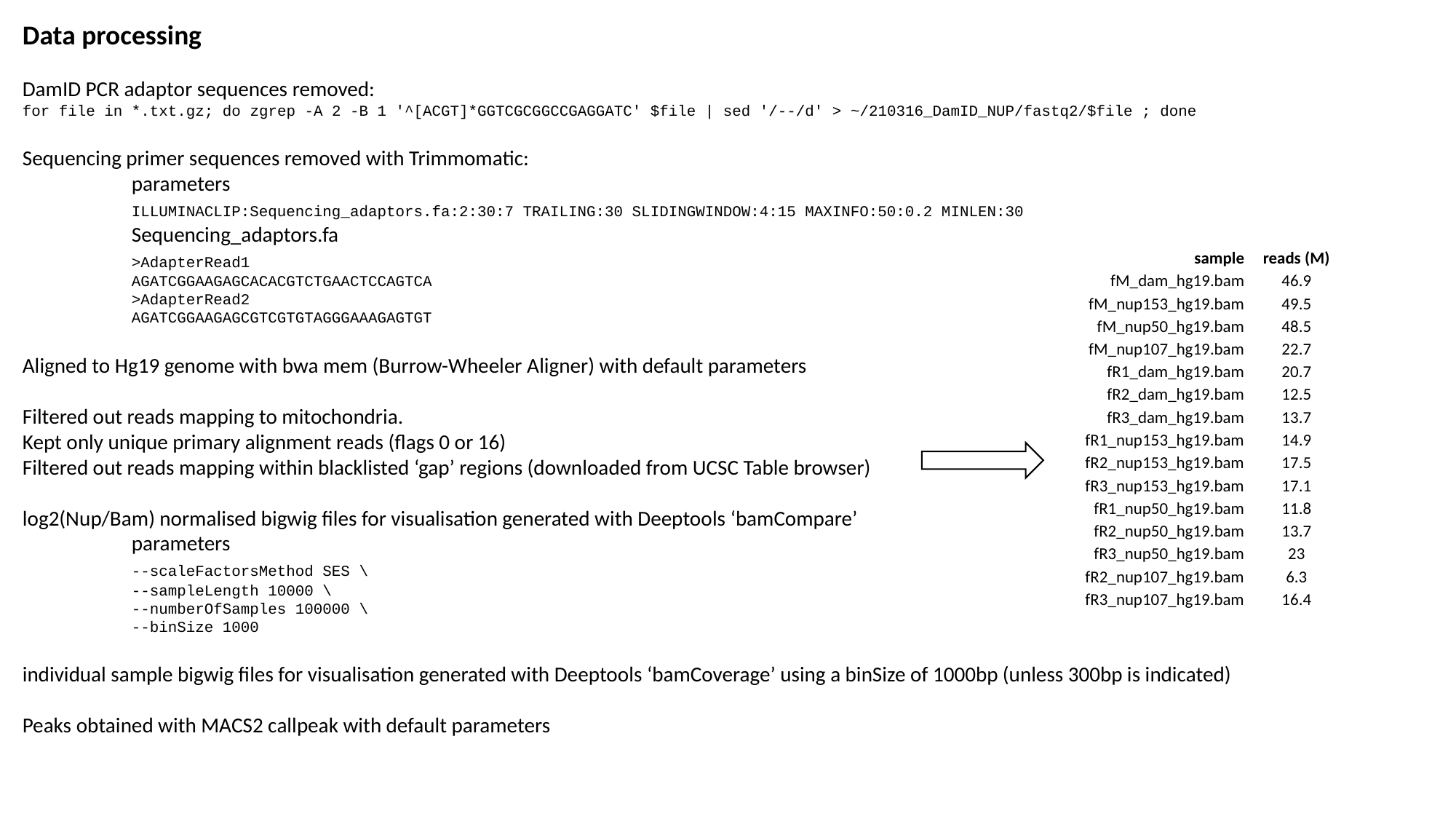

Data processing

DamID PCR adaptor sequences removed:
for file in *.txt.gz; do zgrep -A 2 -B 1 '^[ACGT]*GGTCGCGGCCGAGGATC' $file | sed '/--/d' > ~/210316_DamID_NUP/fastq2/$file ; done

Sequencing primer sequences removed with Trimmomatic:
	parameters
	ILLUMINACLIP:Sequencing_adaptors.fa:2:30:7 TRAILING:30 SLIDINGWINDOW:4:15 MAXINFO:50:0.2 MINLEN:30
	Sequencing_adaptors.fa
	>AdapterRead1
	AGATCGGAAGAGCACACGTCTGAACTCCAGTCA
	>AdapterRead2
	AGATCGGAAGAGCGTCGTGTAGGGAAAGAGTGT

Aligned to Hg19 genome with bwa mem (Burrow-Wheeler Aligner) with default parameters

Filtered out reads mapping to mitochondria.
Kept only unique primary alignment reads (flags 0 or 16)
Filtered out reads mapping within blacklisted ‘gap’ regions (downloaded from UCSC Table browser)

log2(Nup/Bam) normalised bigwig files for visualisation generated with Deeptools ‘bamCompare’
	parameters
 	--scaleFactorsMethod SES \
 	--sampleLength 10000 \
  	--numberOfSamples 100000 \
  	--binSize 1000

individual sample bigwig files for visualisation generated with Deeptools ‘bamCoverage’ using a binSize of 1000bp (unless 300bp is indicated)

Peaks obtained with MACS2 callpeak with default parameters

| sample | reads (M) |
| --- | --- |
| fM\_dam\_hg19.bam | 46.9 |
| fM\_nup153\_hg19.bam | 49.5 |
| fM\_nup50\_hg19.bam | 48.5 |
| fM\_nup107\_hg19.bam | 22.7 |
| fR1\_dam\_hg19.bam | 20.7 |
| fR2\_dam\_hg19.bam | 12.5 |
| fR3\_dam\_hg19.bam | 13.7 |
| fR1\_nup153\_hg19.bam | 14.9 |
| fR2\_nup153\_hg19.bam | 17.5 |
| fR3\_nup153\_hg19.bam | 17.1 |
| fR1\_nup50\_hg19.bam | 11.8 |
| fR2\_nup50\_hg19.bam | 13.7 |
| fR3\_nup50\_hg19.bam | 23 |
| fR2\_nup107\_hg19.bam | 6.3 |
| fR3\_nup107\_hg19.bam | 16.4 |